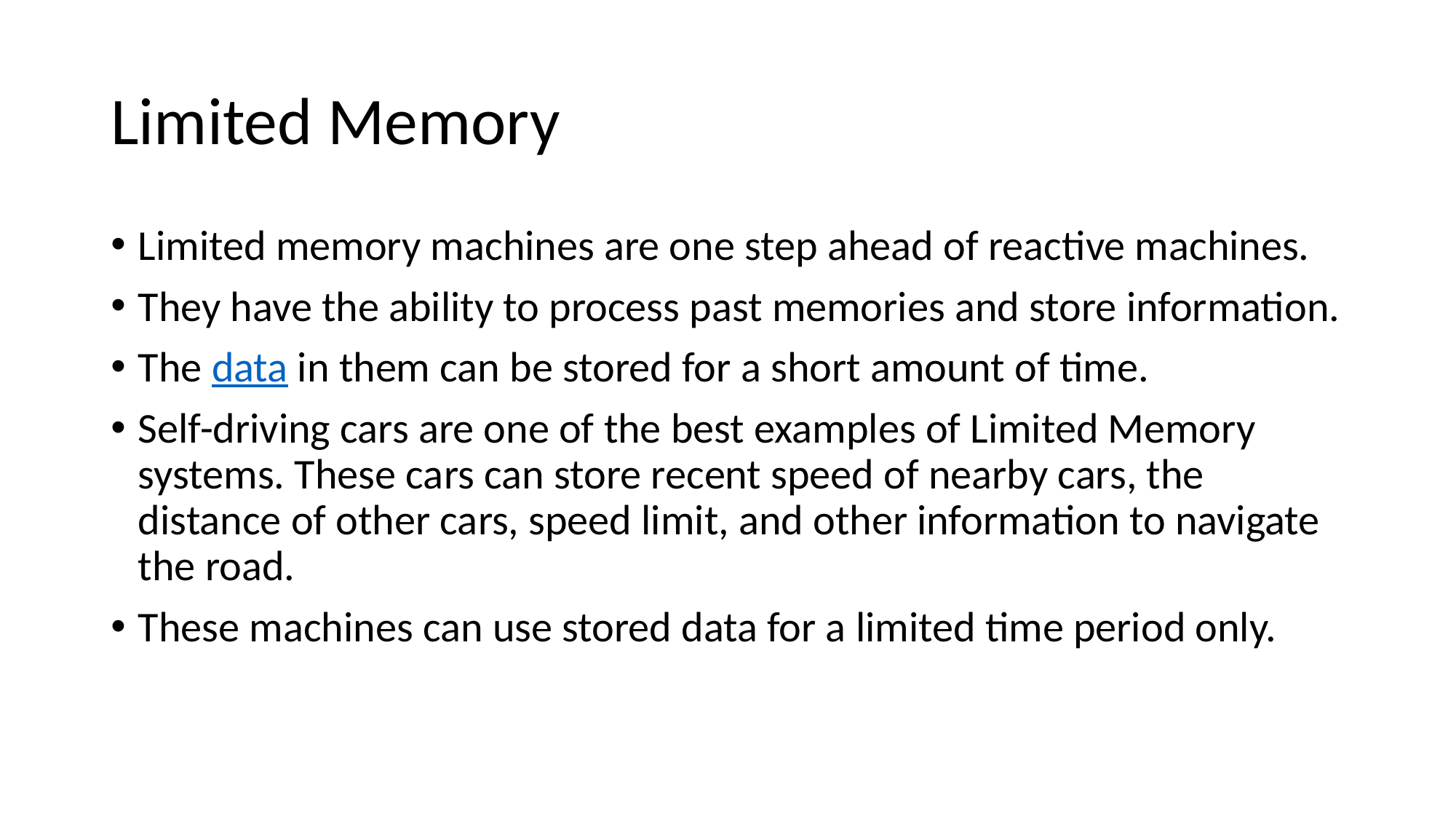

# Limited Memory
Limited memory machines are one step ahead of reactive machines.
They have the ability to process past memories and store information.
The data in them can be stored for a short amount of time.
Self-driving cars are one of the best examples of Limited Memory systems. These cars can store recent speed of nearby cars, the distance of other cars, speed limit, and other information to navigate the road.
These machines can use stored data for a limited time period only.